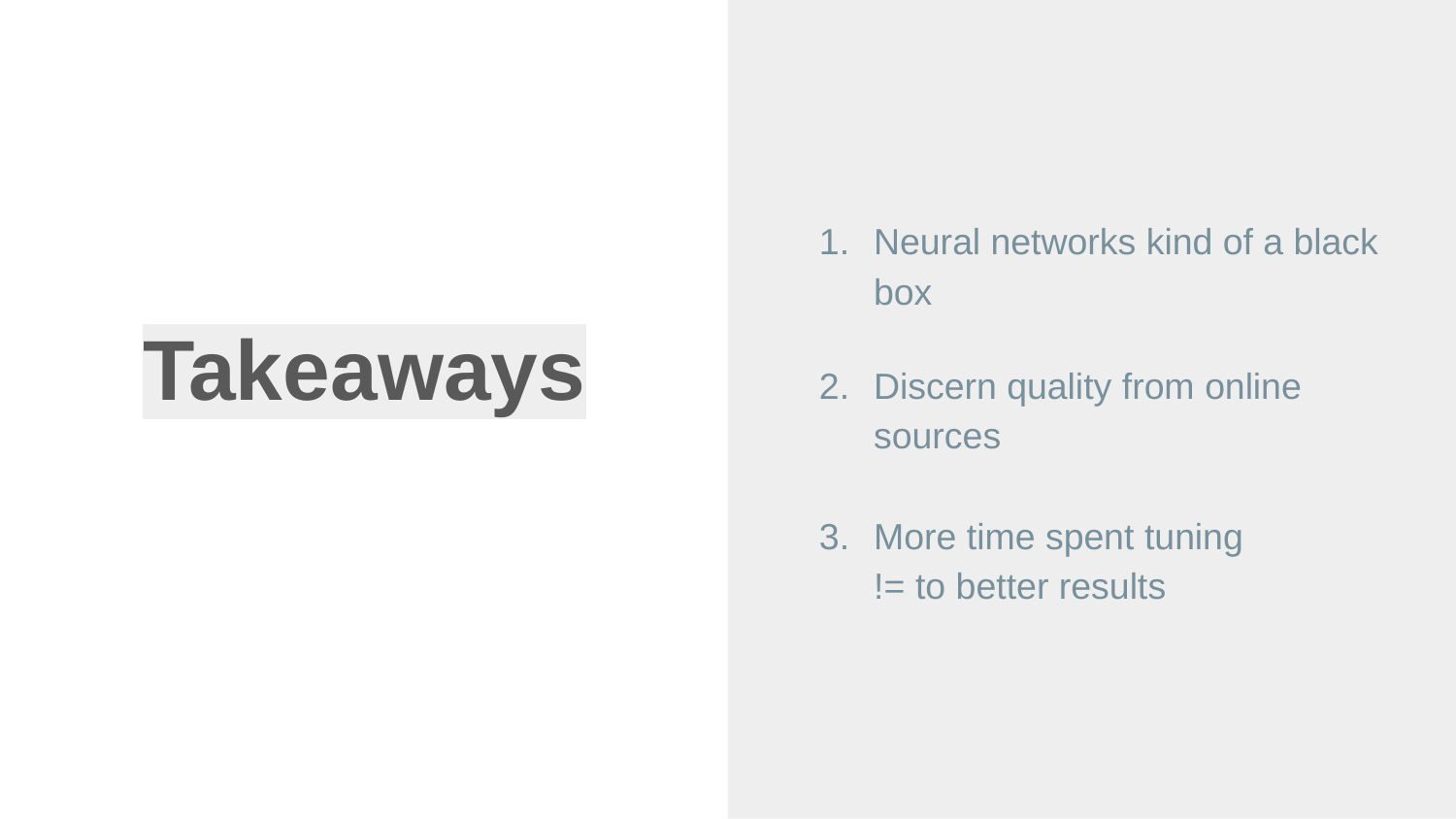

Neural networks kind of a black box
Discern quality from online sources
More time spent tuning
!= to better results
# Takeaways